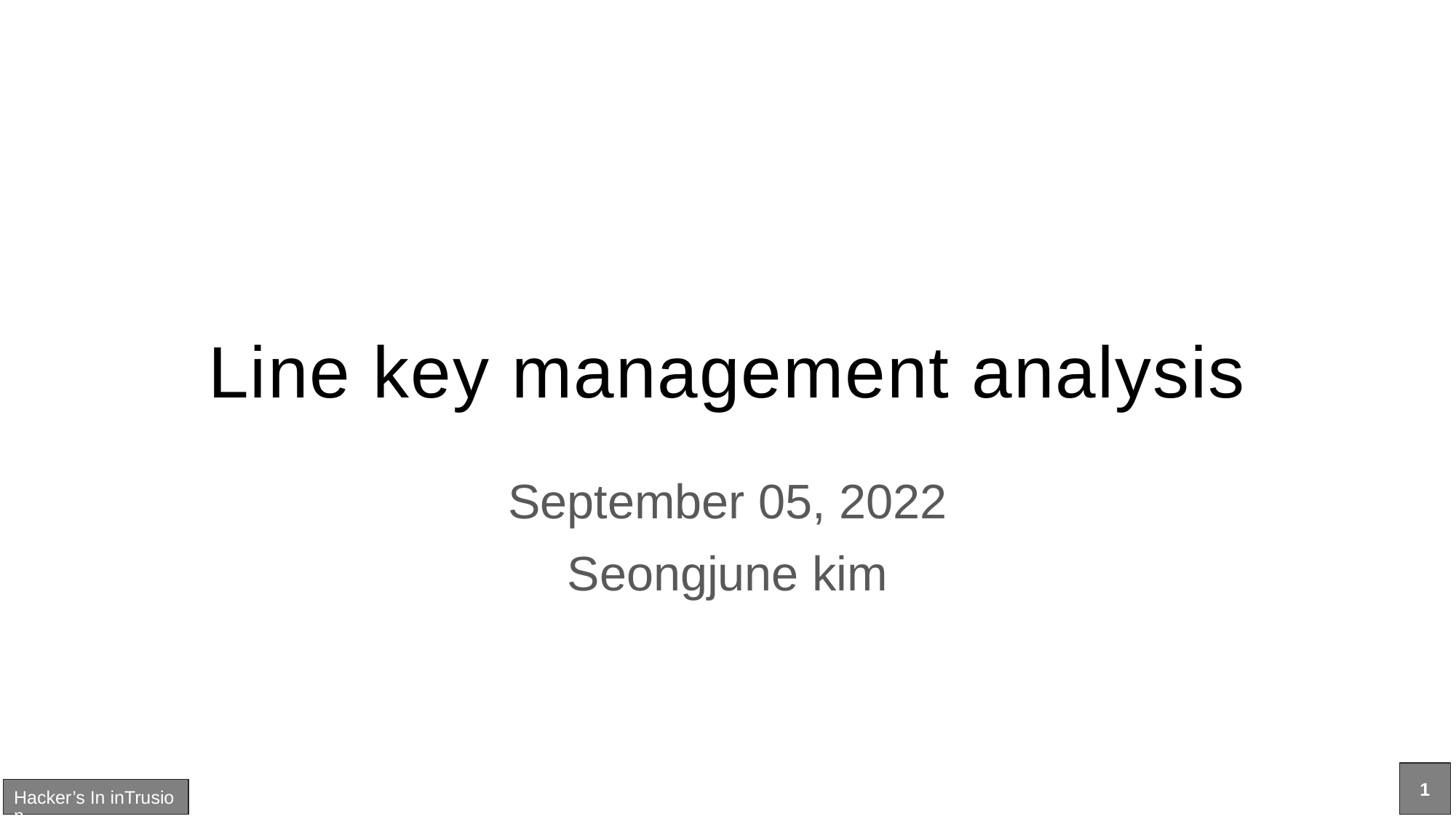

# Line key management analysis
September 05, 2022
Seongjune kim
1
Hacker’s In inTrusion